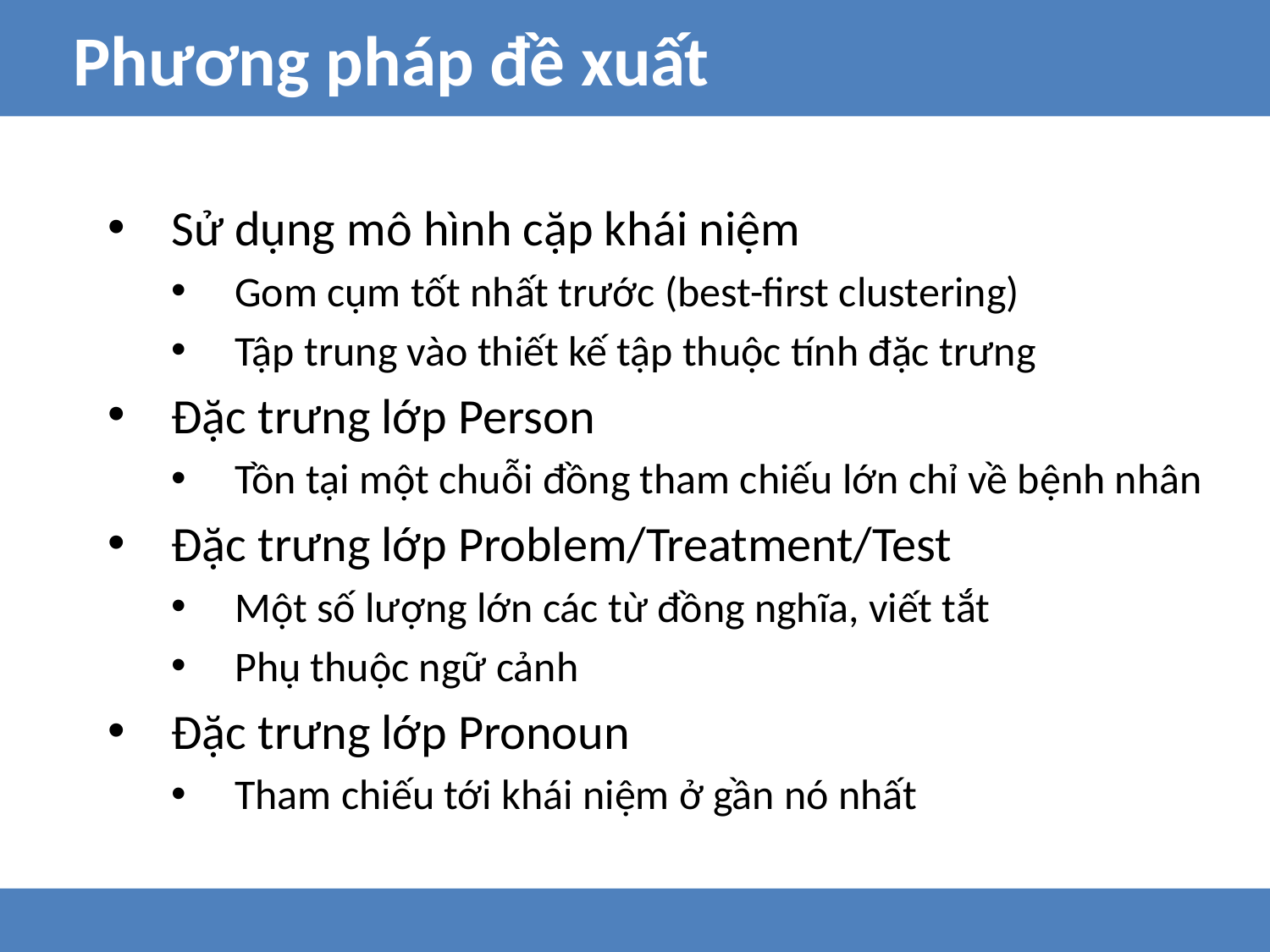

Phương pháp đề xuất
Sử dụng mô hình cặp khái niệm
Gom cụm tốt nhất trước (best-first clustering)
Tập trung vào thiết kế tập thuộc tính đặc trưng
Đặc trưng lớp Person
Tồn tại một chuỗi đồng tham chiếu lớn chỉ về bệnh nhân
Đặc trưng lớp Problem/Treatment/Test
Một số lượng lớn các từ đồng nghĩa, viết tắt
Phụ thuộc ngữ cảnh
Đặc trưng lớp Pronoun
Tham chiếu tới khái niệm ở gần nó nhất